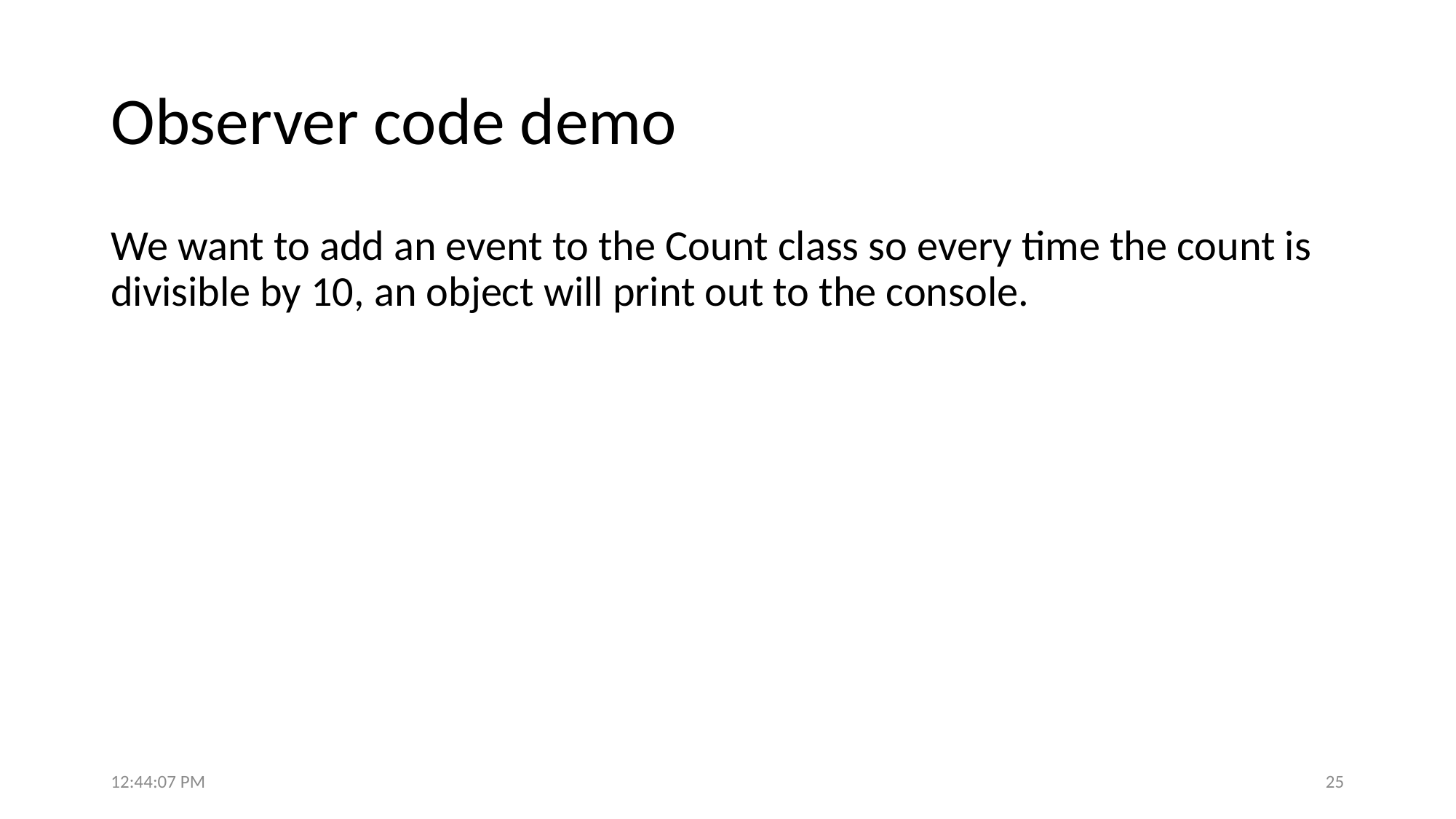

# Observer code demo
We want to add an event to the Count class so every time the count is divisible by 10, an object will print out to the console.
12:44:07 PM
25